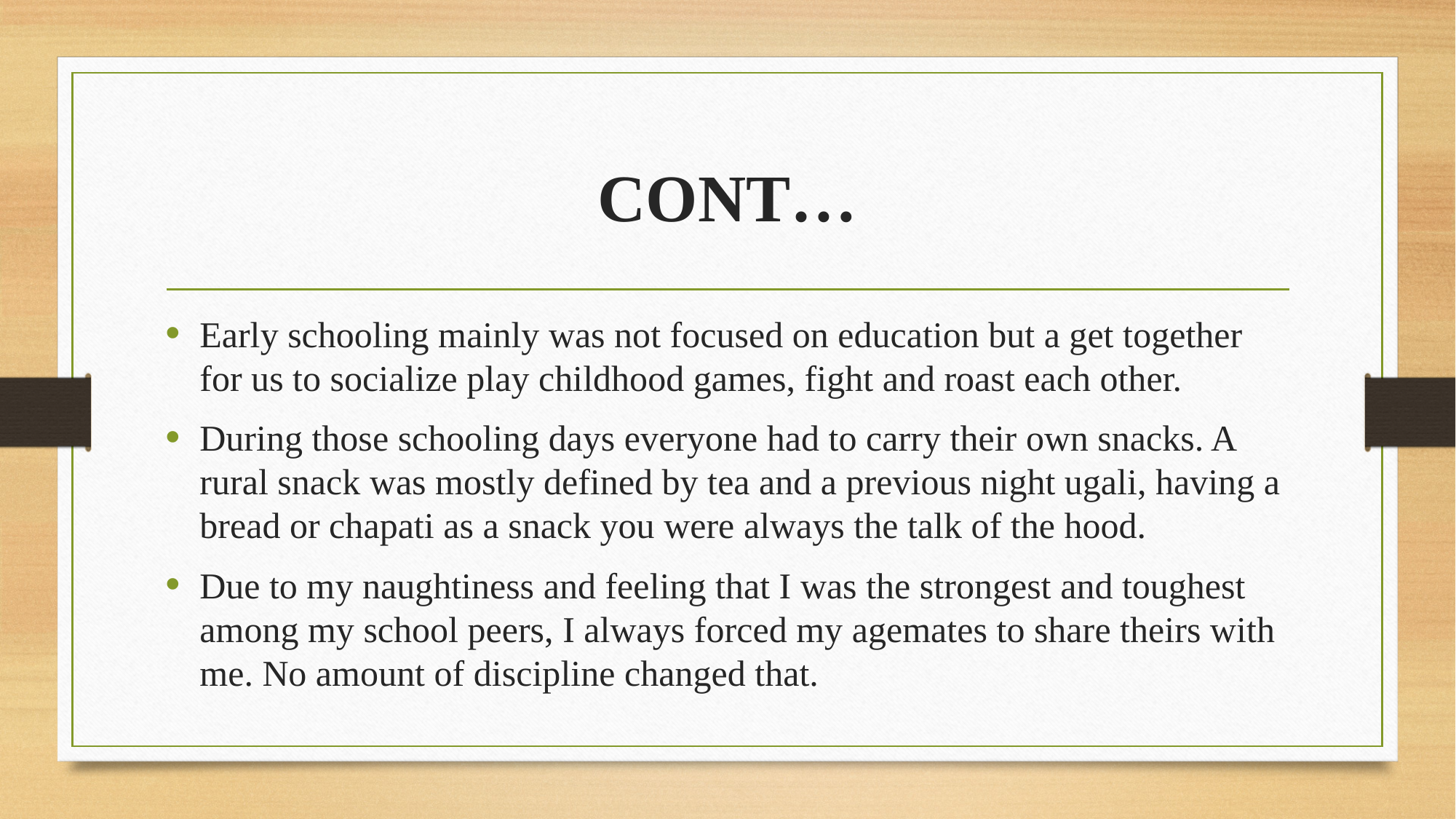

# CONT…
Early schooling mainly was not focused on education but a get together for us to socialize play childhood games, fight and roast each other.
During those schooling days everyone had to carry their own snacks. A rural snack was mostly defined by tea and a previous night ugali, having a bread or chapati as a snack you were always the talk of the hood.
Due to my naughtiness and feeling that I was the strongest and toughest among my school peers, I always forced my agemates to share theirs with me. No amount of discipline changed that.